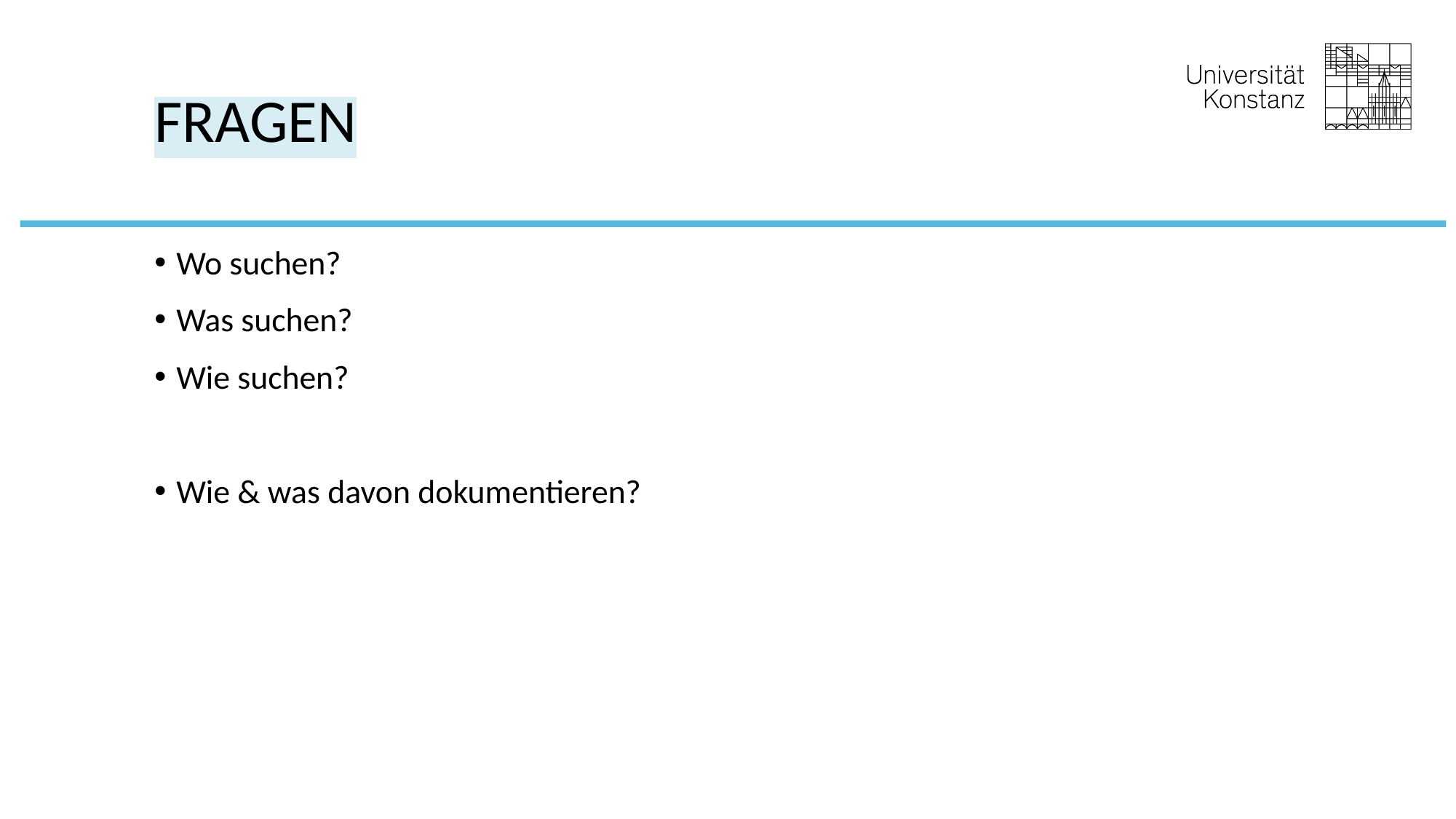

# Fragen
Wo suchen?
Was suchen?
Wie suchen?

Wie & was davon dokumentieren?